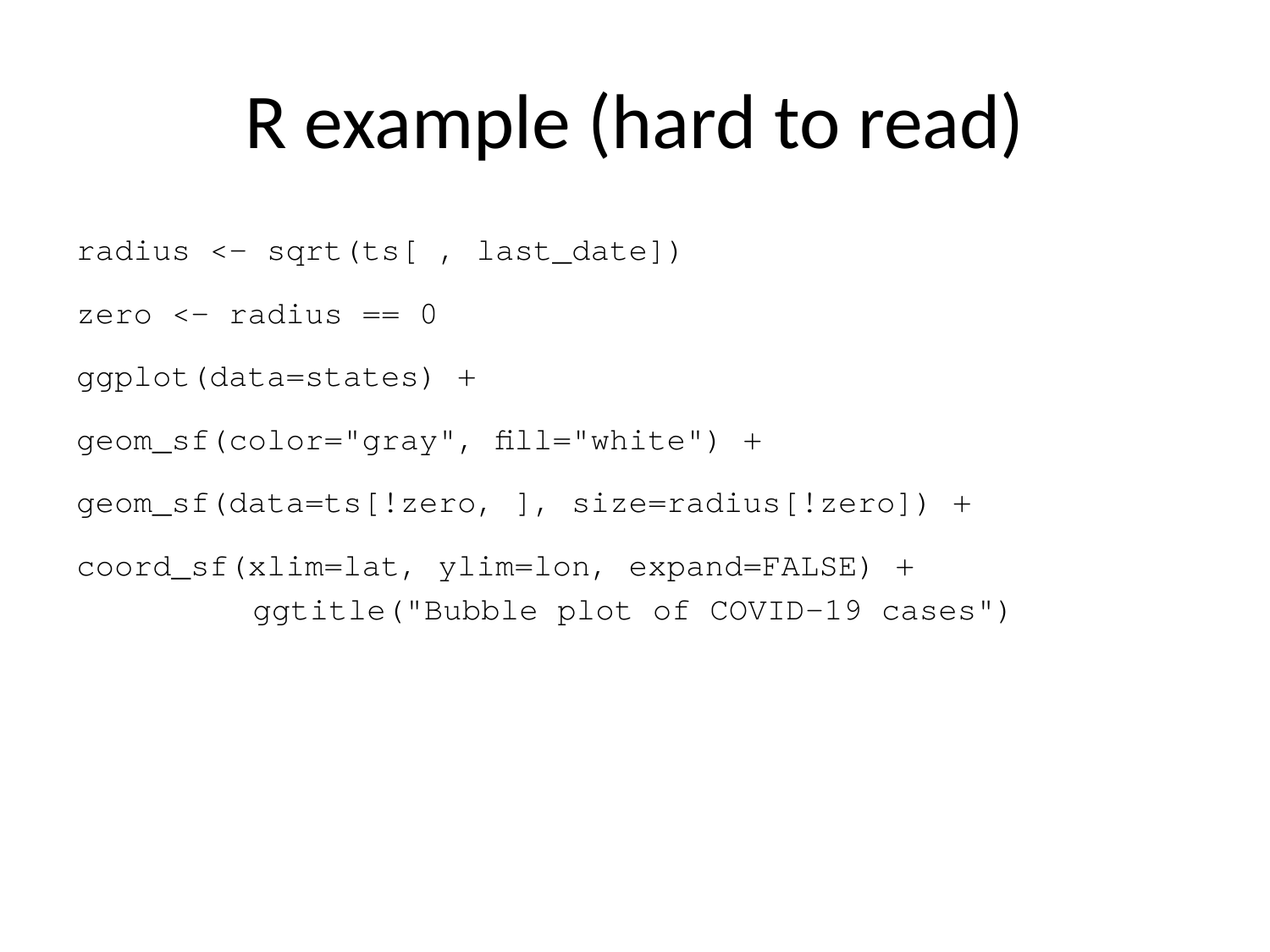

# R example (hard to read)
radius <- sqrt(ts[ , last_date])
zero <- radius == 0
ggplot(data=states) +
geom_sf(color="gray", fill="white") +
geom_sf(data=ts[!zero, ], size=radius[!zero]) +
coord_sf(xlim=lat, ylim=lon, expand=FALSE) +
ggtitle("Bubble plot of COVID-19 cases")